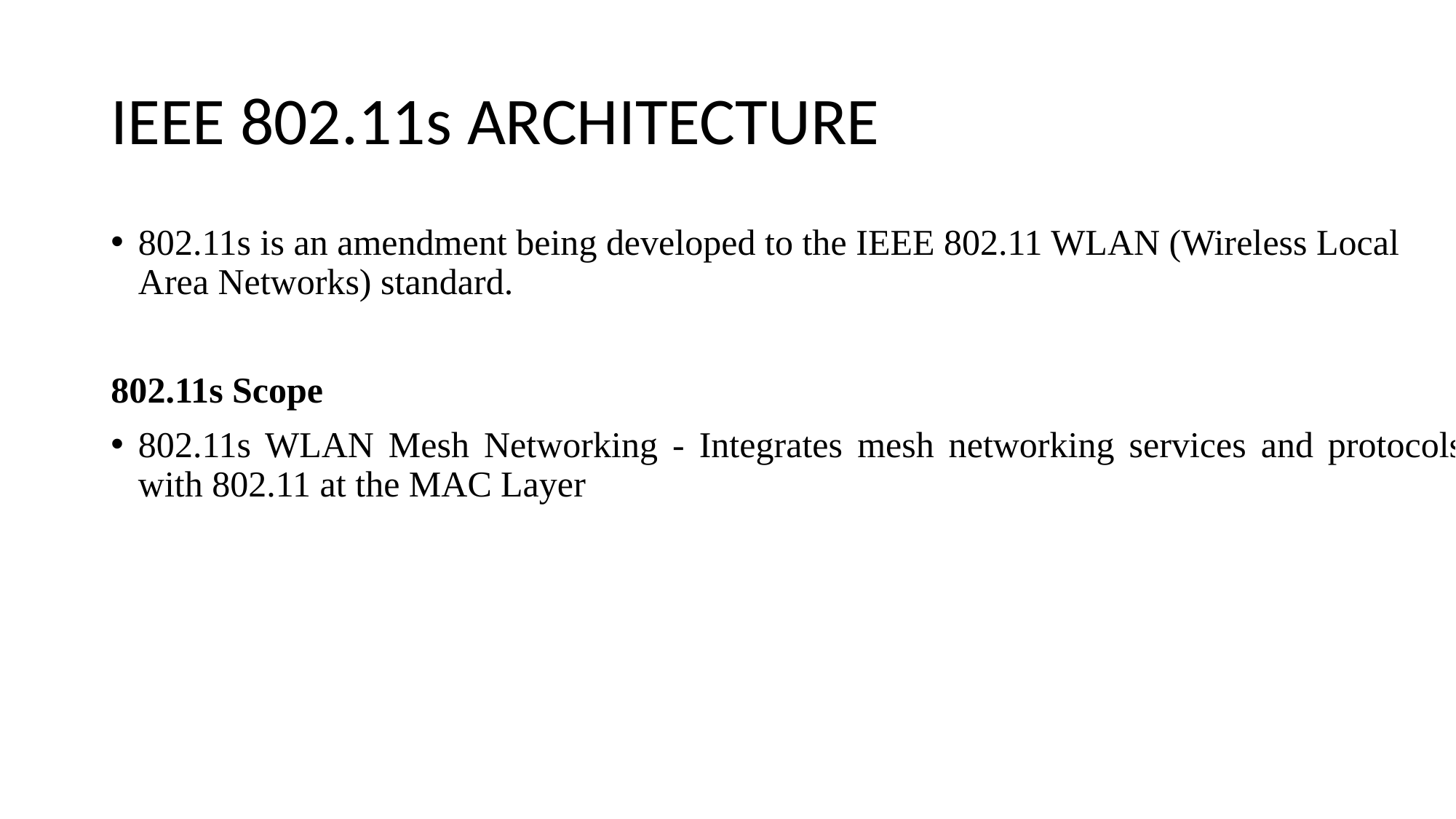

# IEEE 802.11s ARCHITECTURE
802.11s is an amendment being developed to the IEEE 802.11 WLAN (Wireless Local Area Networks) standard.

802.11s Scope
802.11s WLAN Mesh Networking - Integrates mesh networking services and protocols with 802.11 at the MAC Layer